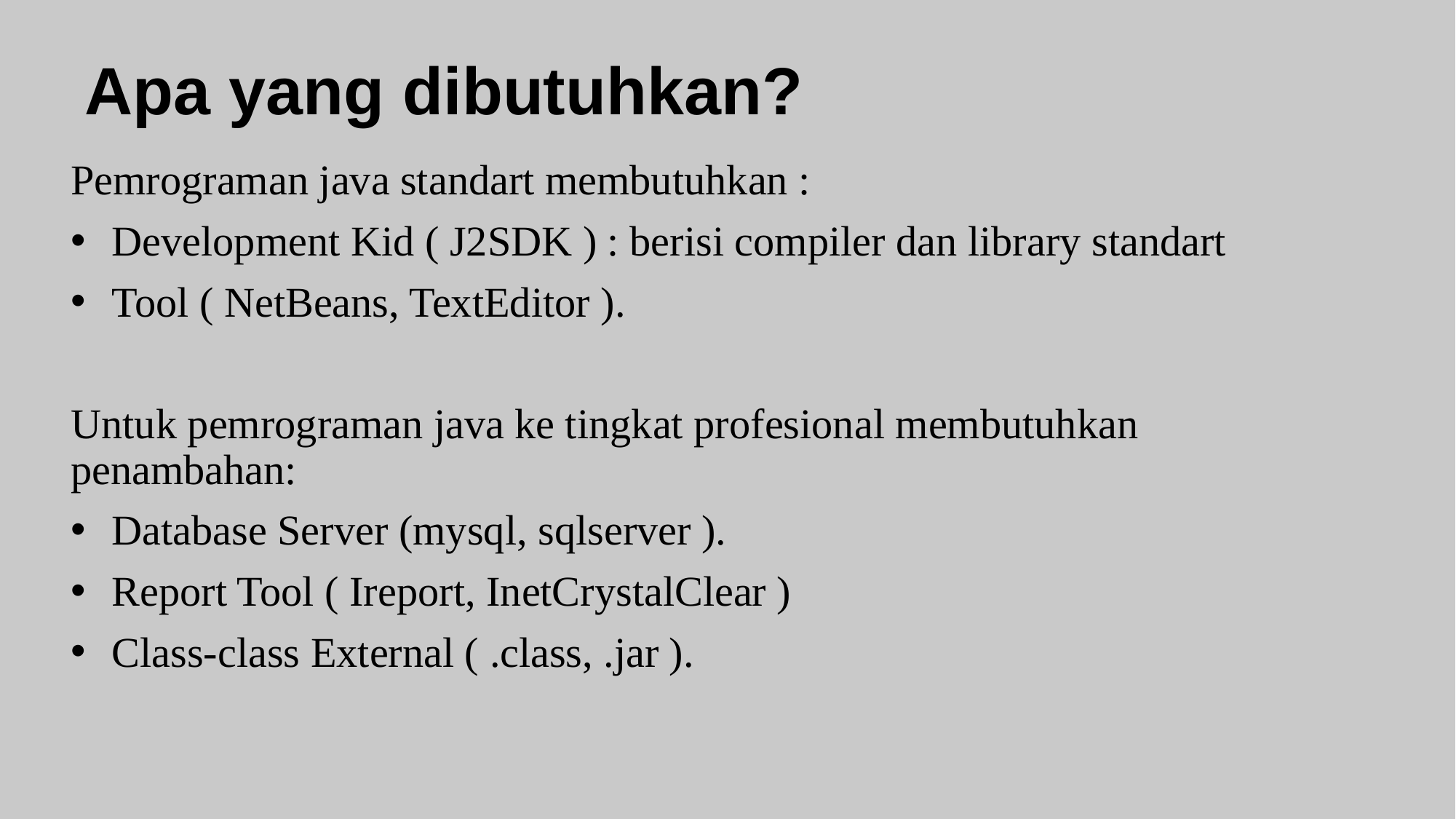

# Apa yang dibutuhkan?
Pemrograman java standart membutuhkan :
Development Kid ( J2SDK ) : berisi compiler dan library standart
Tool ( NetBeans, TextEditor ).

Untuk pemrograman java ke tingkat profesional membutuhkan penambahan:
Database Server (mysql, sqlserver ).
Report Tool ( Ireport, InetCrystalClear )
Class-class External ( .class, .jar ).